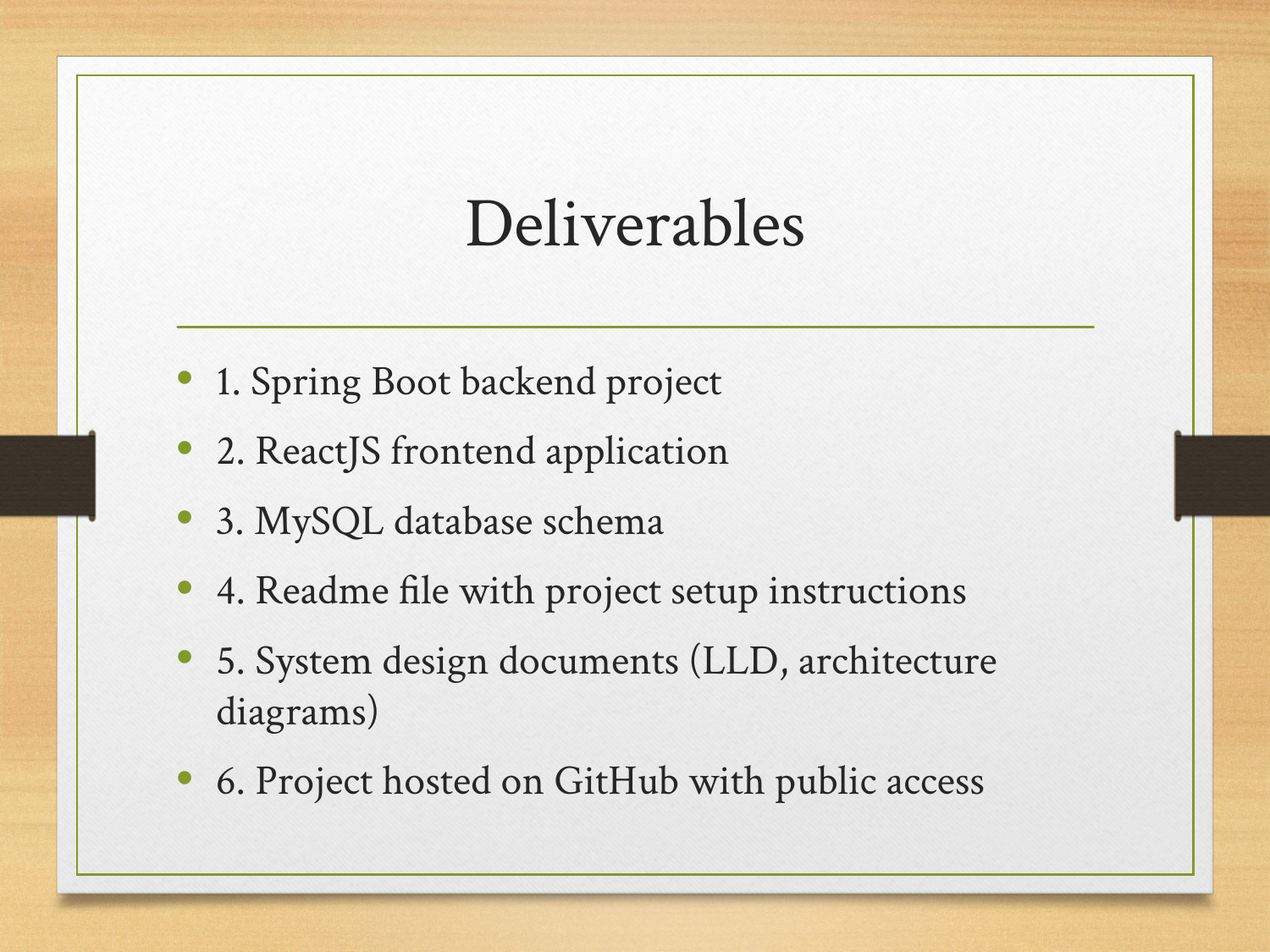

# Deliverables
1. Spring Boot backend project
2. ReactJS frontend application
3. MySQL database schema
4. Readme file with project setup instructions
5. System design documents (LLD, architecture diagrams)
6. Project hosted on GitHub with public access